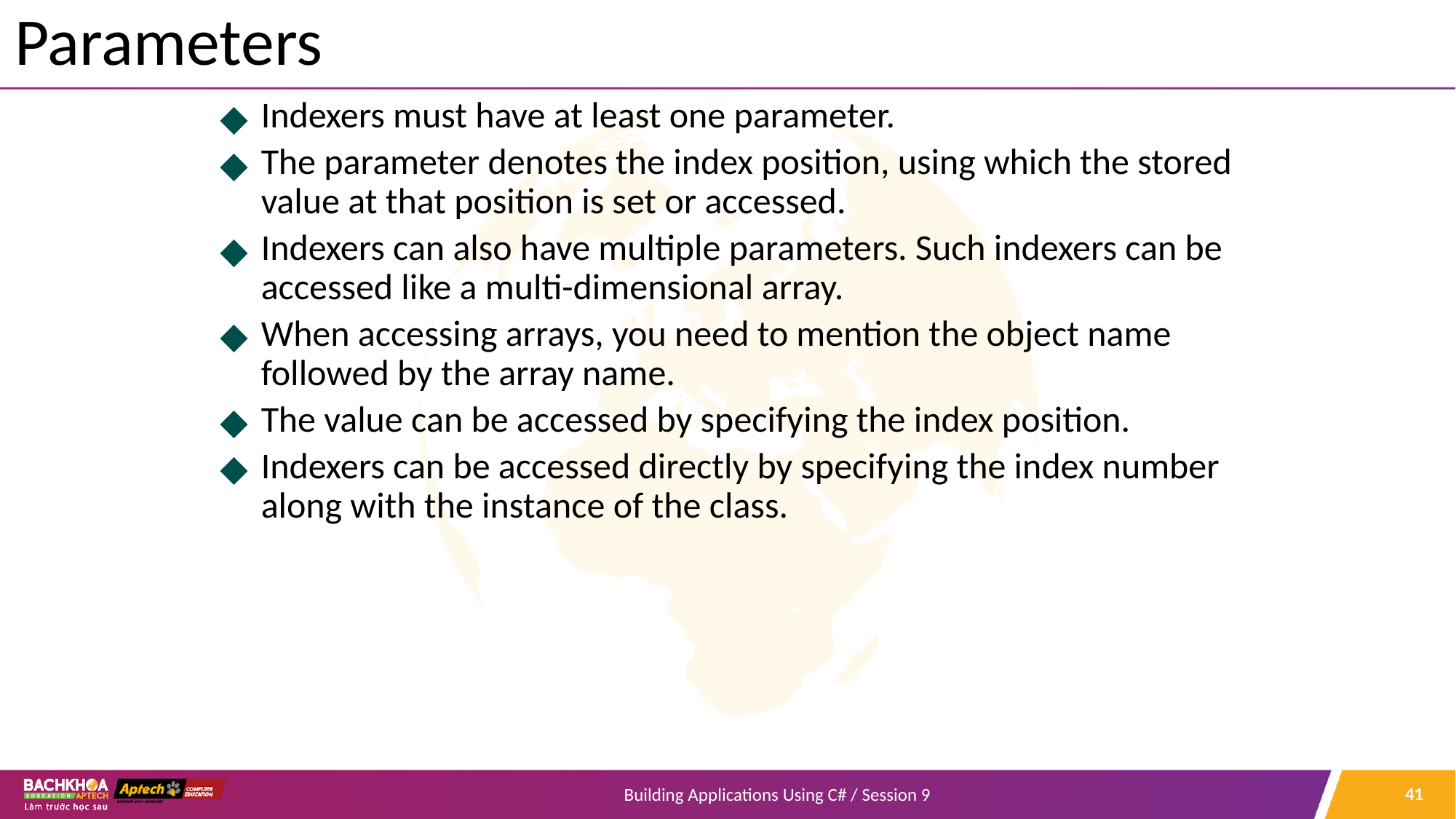

# Parameters

Indexers must have at least one parameter.
The parameter denotes the index position, using which the stored value at that position is set or accessed.
Indexers can also have multiple parameters. Such indexers can be accessed like a multi-dimensional array.
When accessing arrays, you need to mention the object name followed by the array name.
The value can be accessed by specifying the index position.
Indexers can be accessed directly by specifying the index number along with the instance of the class.
41
Building Applications Using C# / Session 9